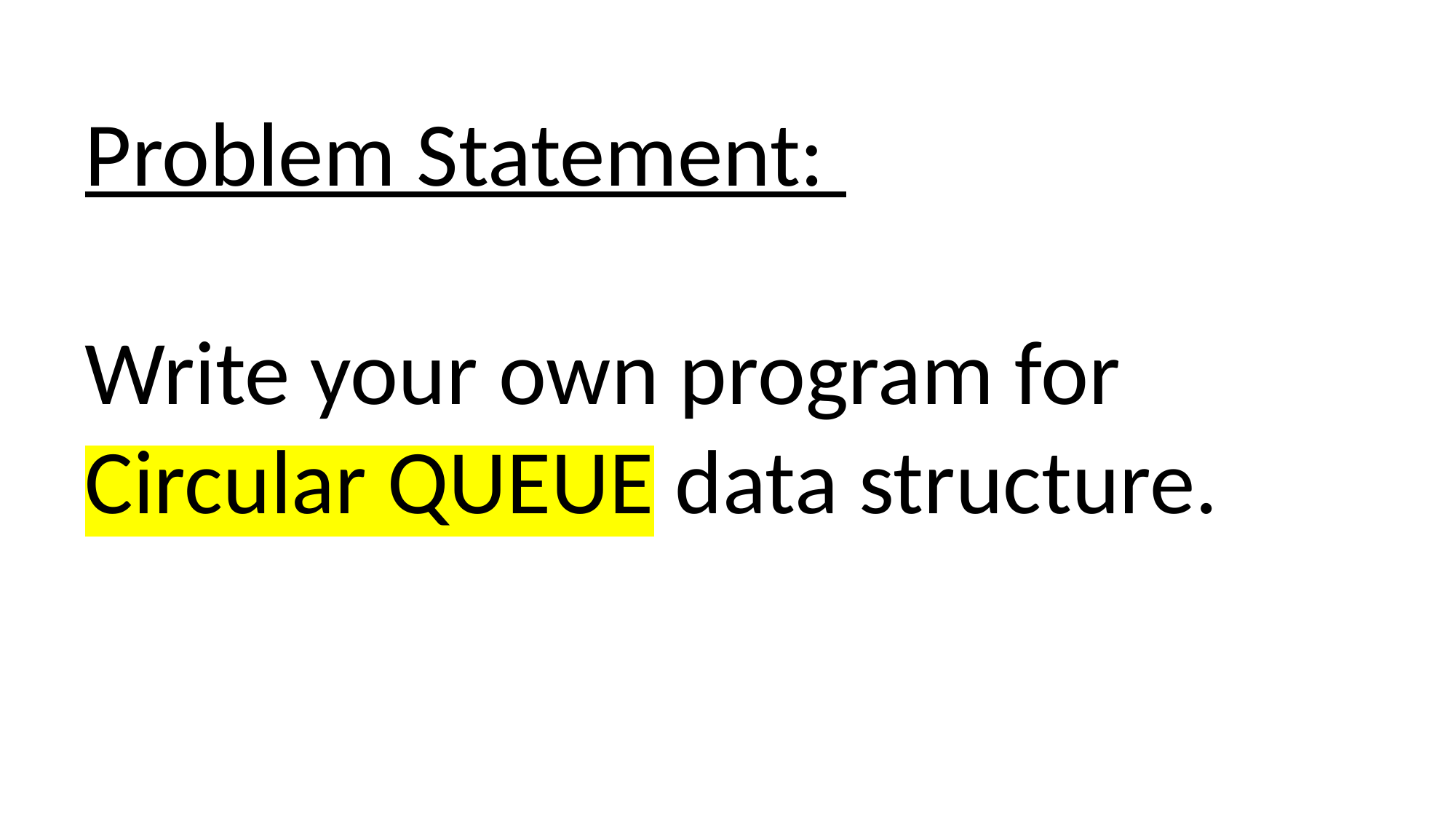

Problem Statement:

Write your own program for Circular QUEUE data structure.